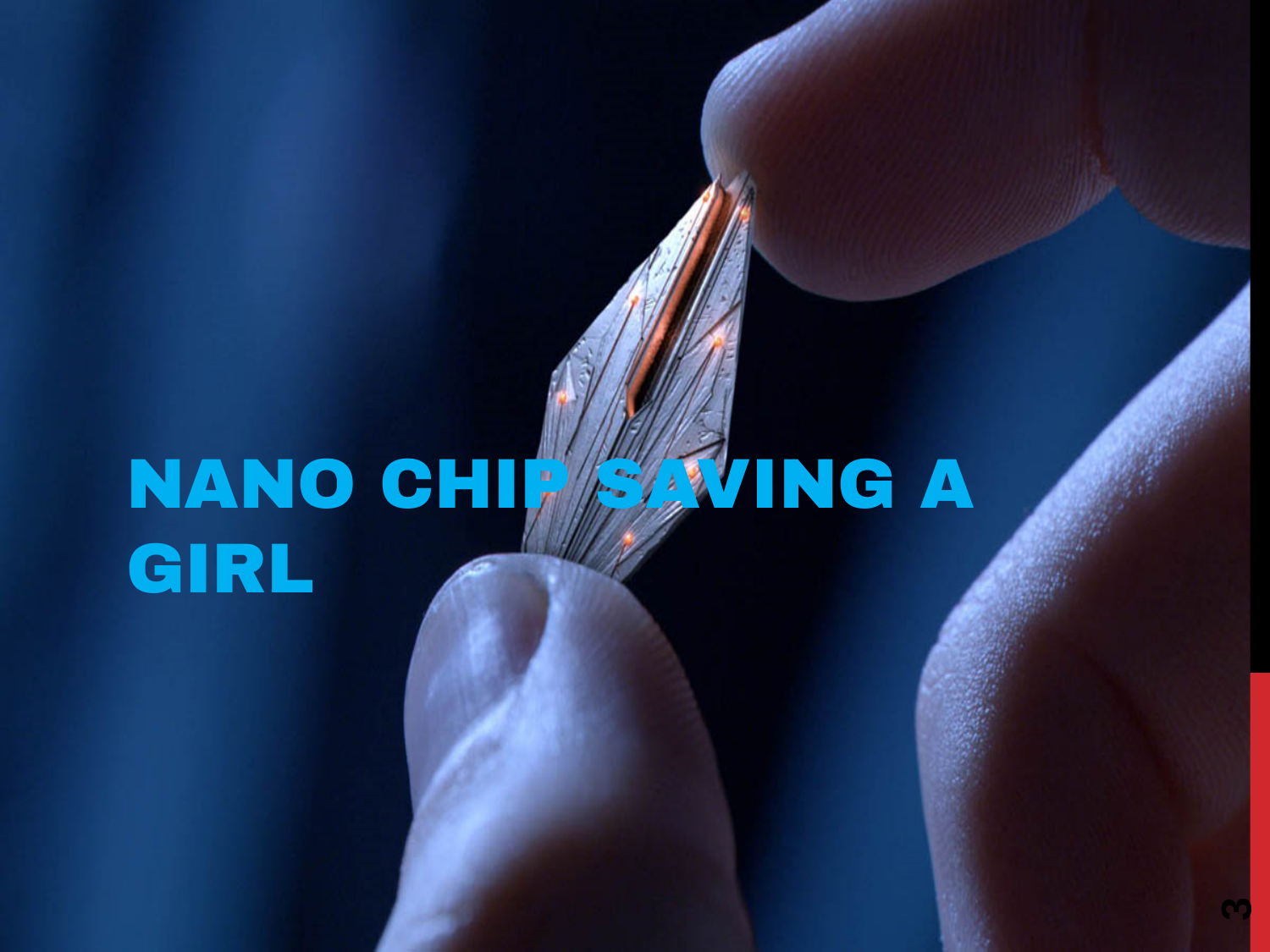

# NANO CHIP SAVING A GIRL
3